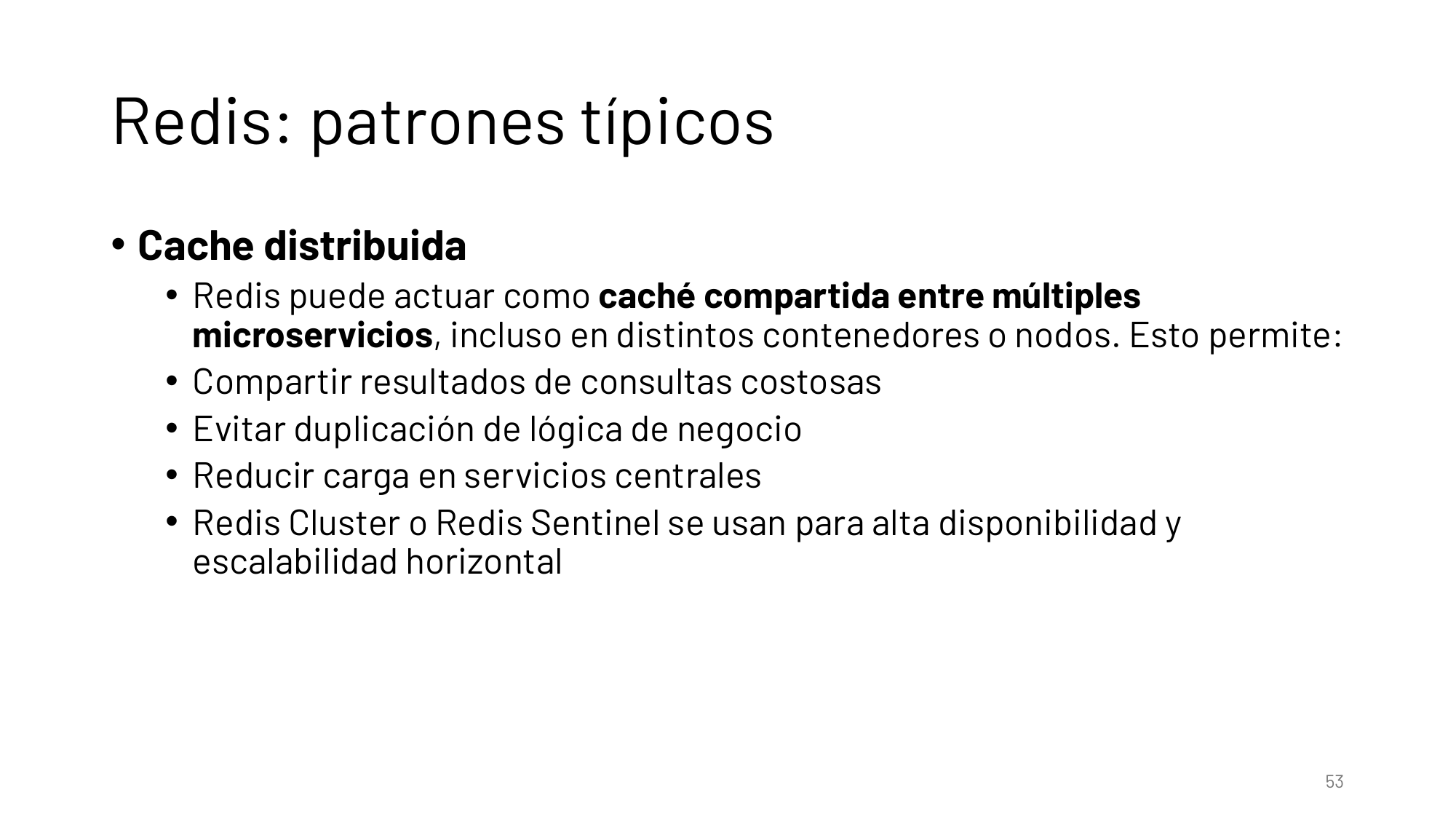

# Redis: patrones típicos
Cache distribuida
Redis puede actuar como caché compartida entre múltiples microservicios, incluso en distintos contenedores o nodos. Esto permite:
Compartir resultados de consultas costosas
Evitar duplicación de lógica de negocio
Reducir carga en servicios centrales
Redis Cluster o Redis Sentinel se usan para alta disponibilidad y escalabilidad horizontal

53